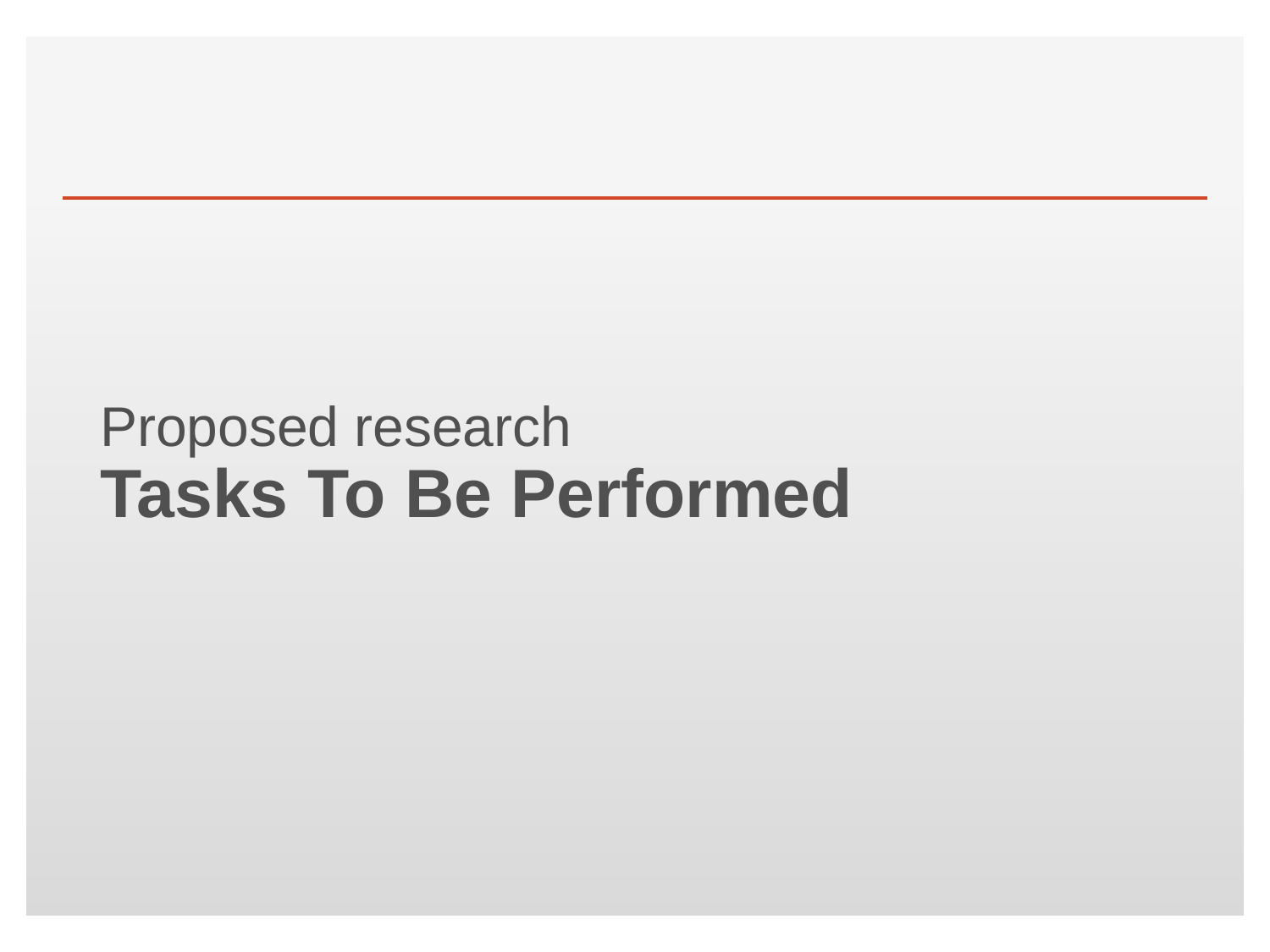

# Proposed research Tasks To Be Performed